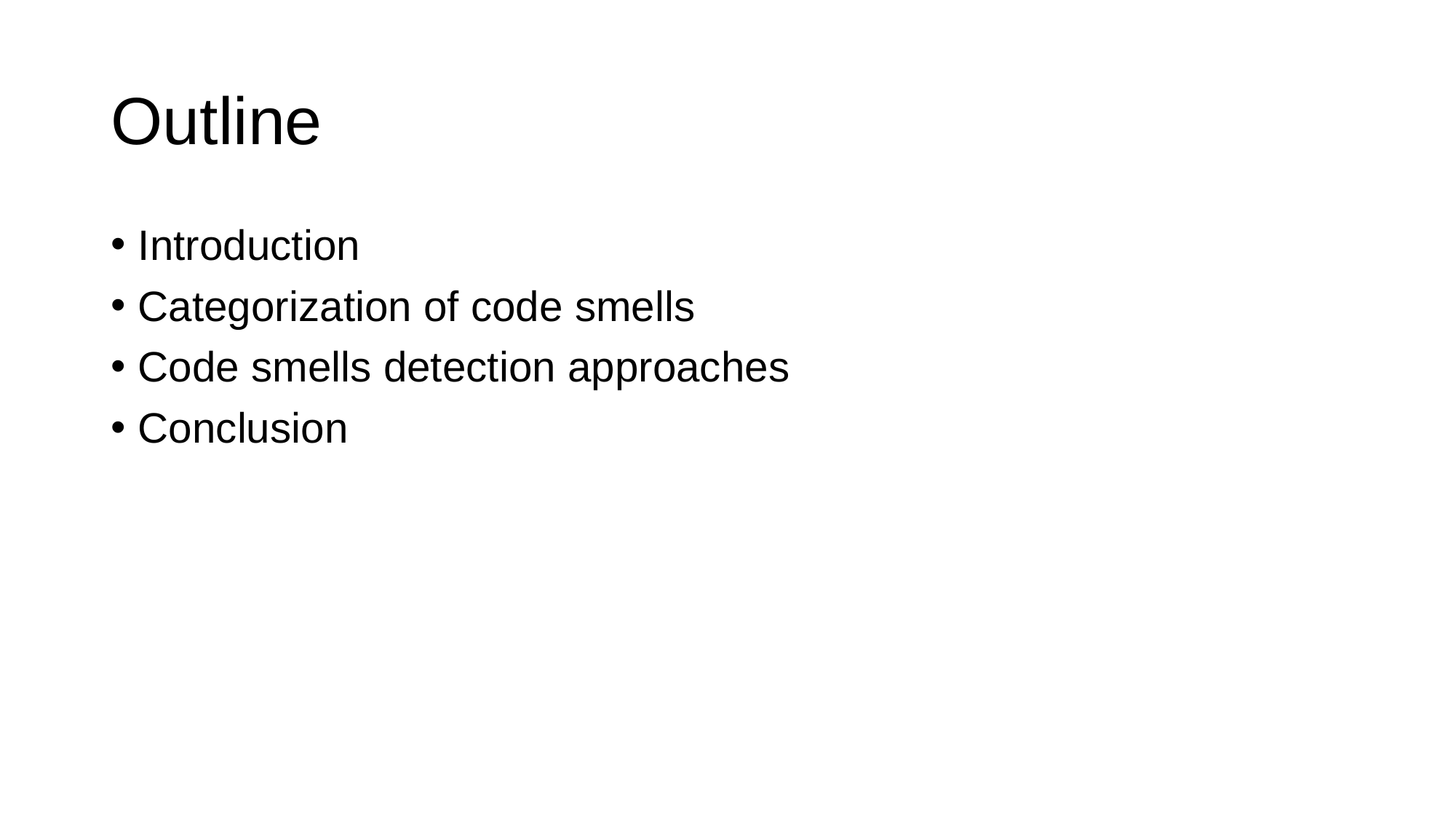

# Outline
Introduction
Categorization of code smells
Code smells detection approaches
Conclusion